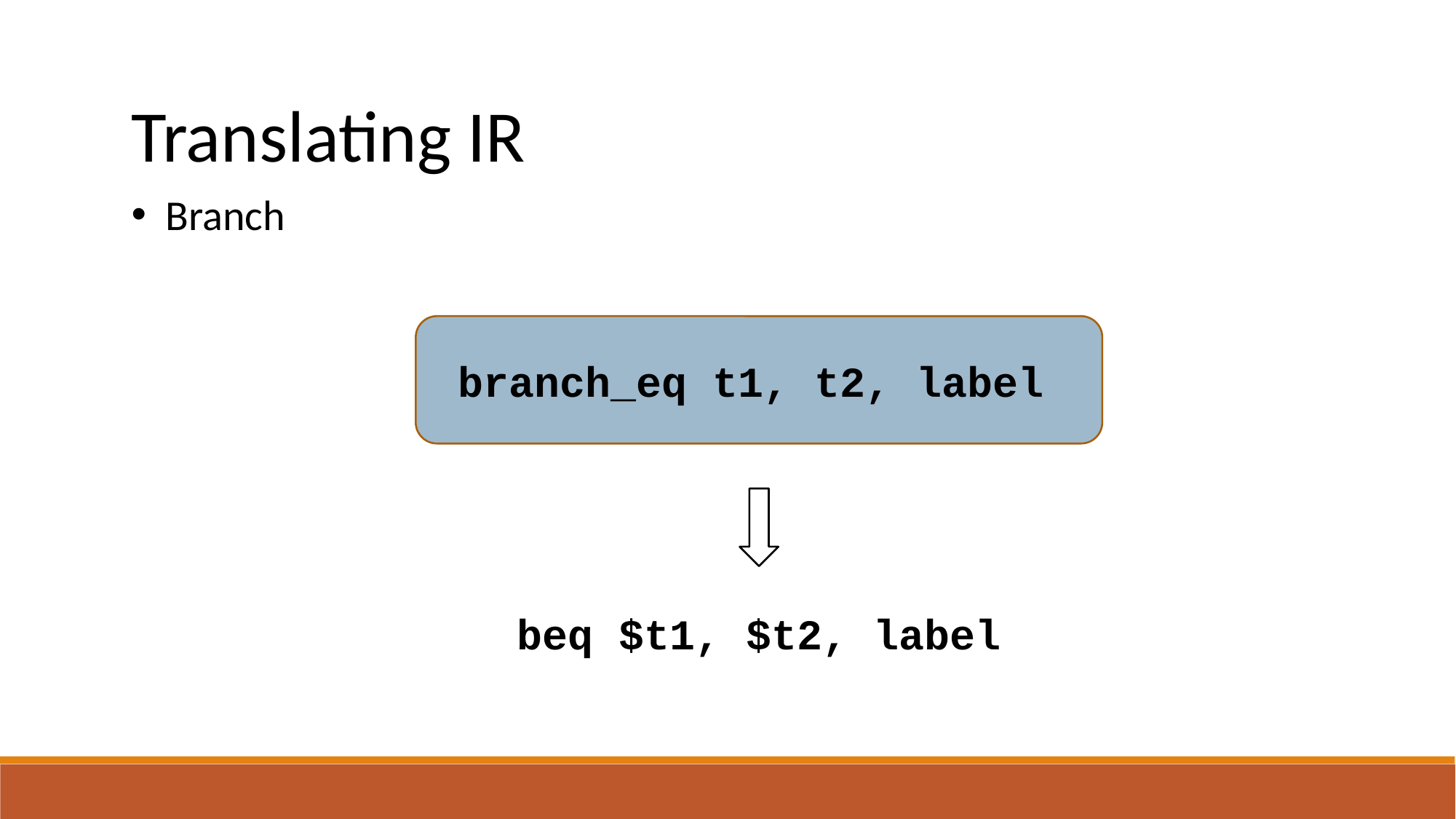

Translating IR
Branch
 branch_eq t1, t2, label

beq $t1, $t2, label